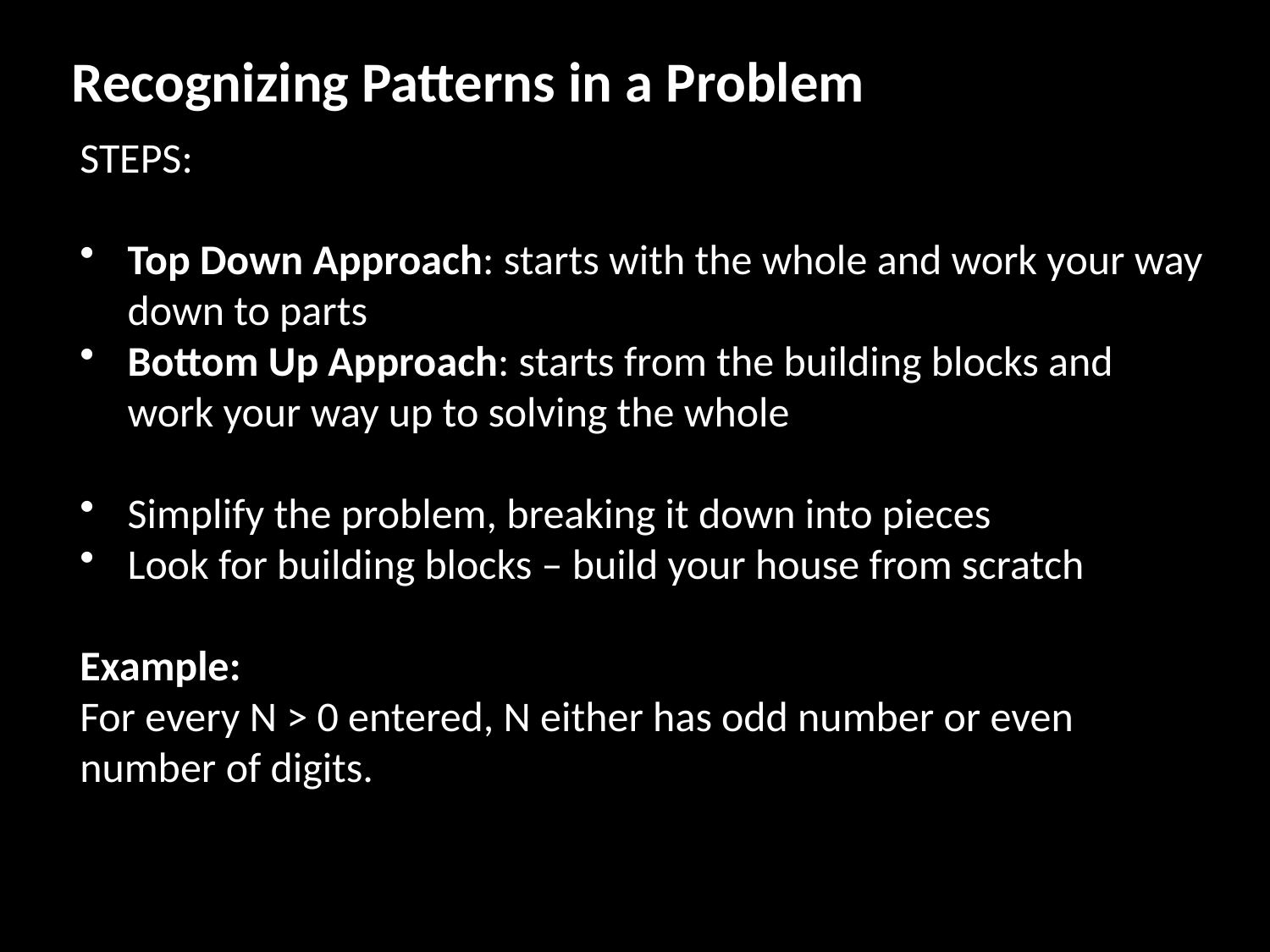

Recognizing Patterns in a Problem
STEPS:

Top Down Approach: starts with the whole and work your way down to parts
Bottom Up Approach: starts from the building blocks and work your way up to solving the whole

Simplify the problem, breaking it down into pieces
Look for building blocks – build your house from scratch

Example:
For every N > 0 entered, N either has odd number or even number of digits.